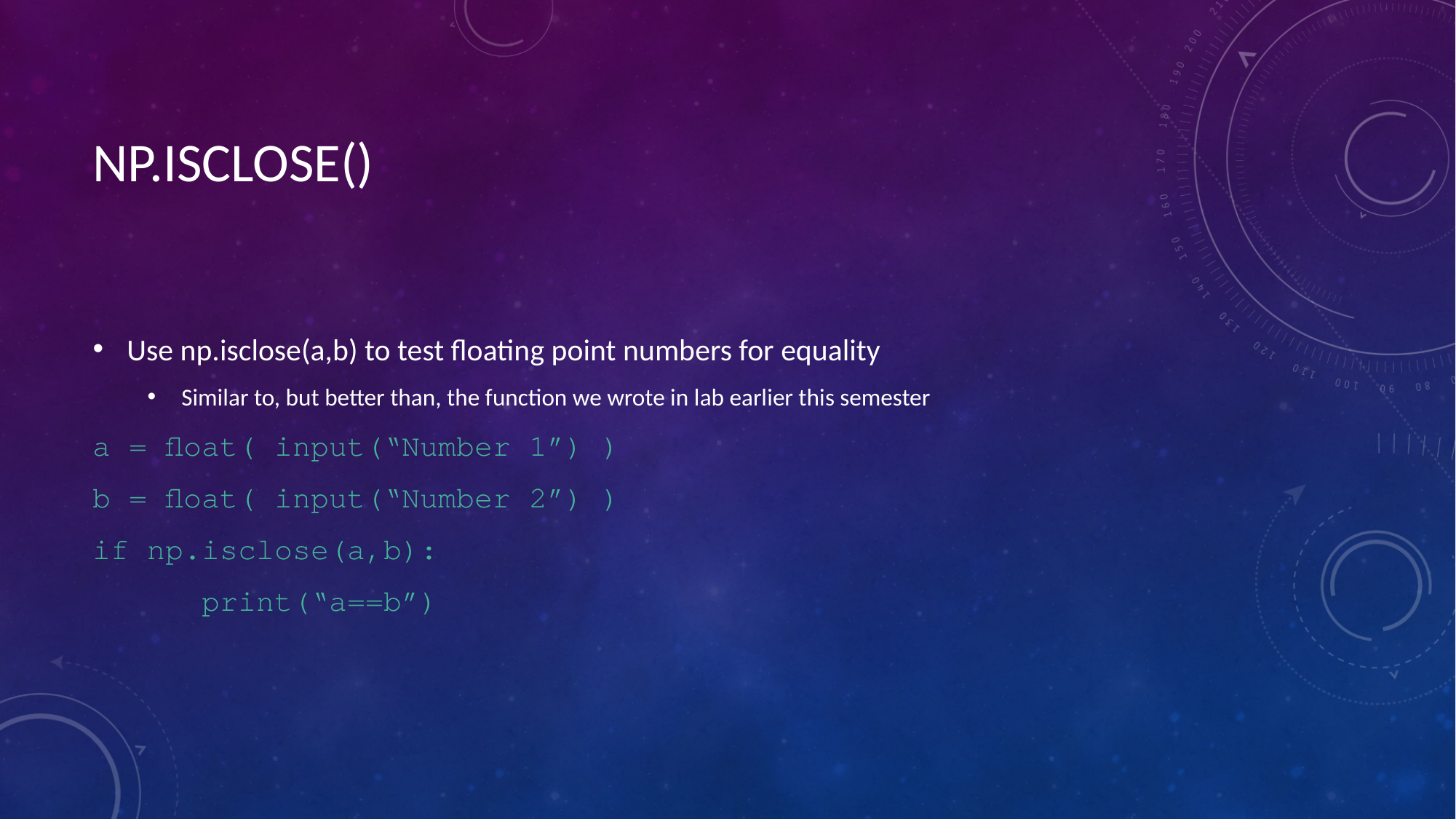

# np.isclose()
Use np.isclose(a,b) to test floating point numbers for equality
Similar to, but better than, the function we wrote in lab earlier this semester
a = float( input(“Number 1”) )
b = float( input(“Number 2”) )
if np.isclose(a,b):
	print(“a==b”)